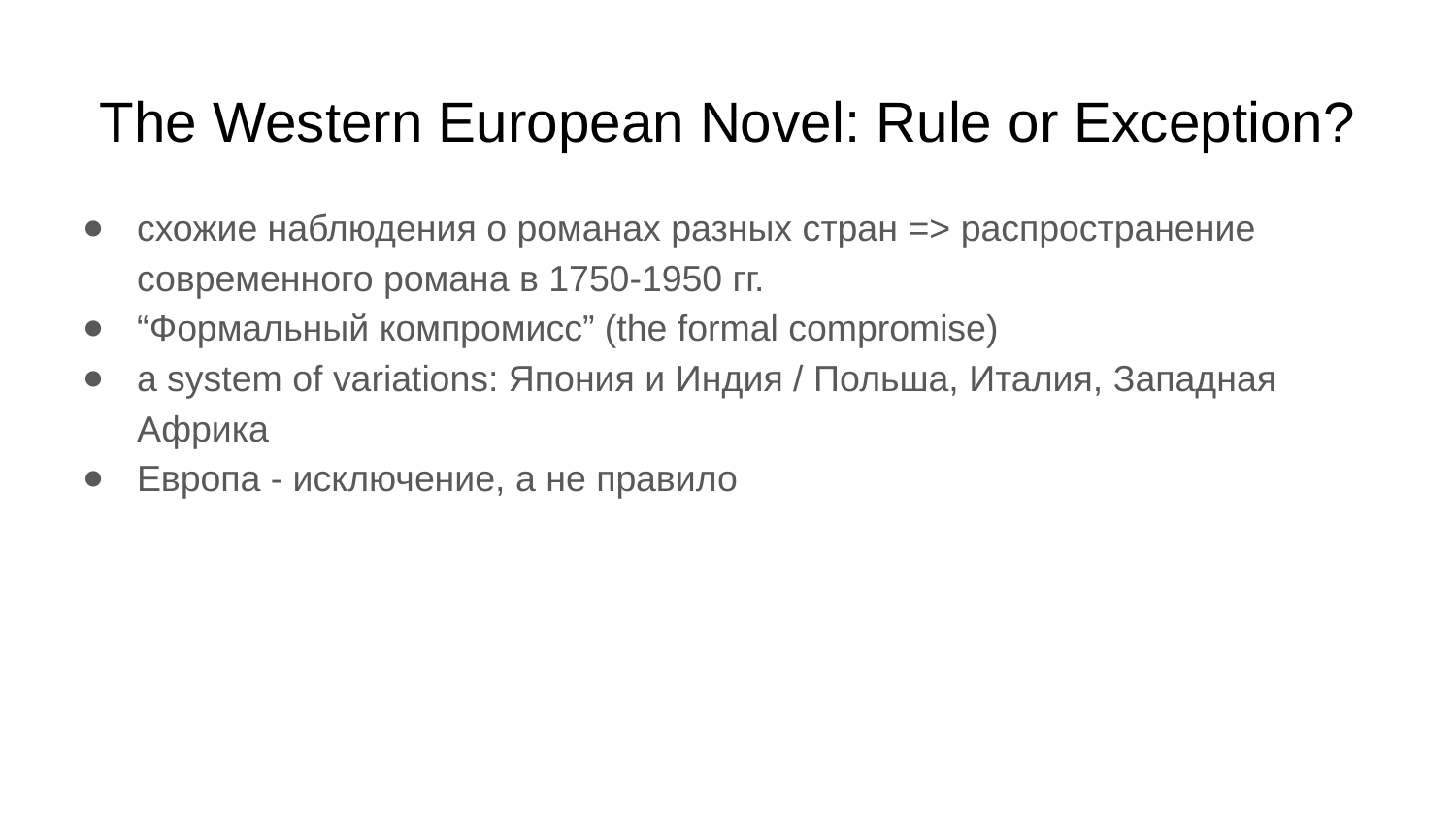

# The Western European Novel: Rule or Exception?
схожие наблюдения о романах разных стран => распространение современного романа в 1750-1950 гг.
“Формальный компромисс” (the formal compromise)
a system of variations: Япония и Индия / Польша, Италия, Западная Африка
Европа - исключение, а не правило